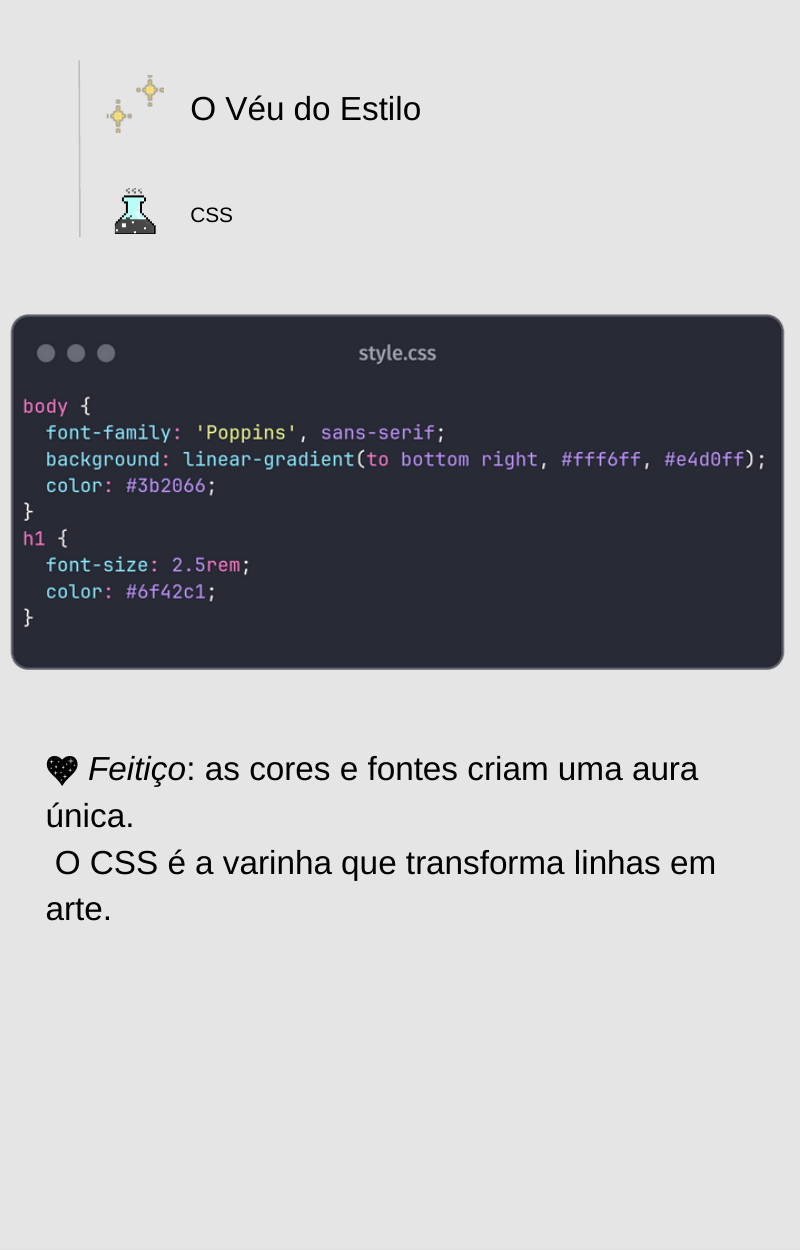

O Véu do Estilo

CSS

💖 Feitiço: as cores e fontes criam uma aura única.
 O CSS é a varinha que transforma linhas em arte.